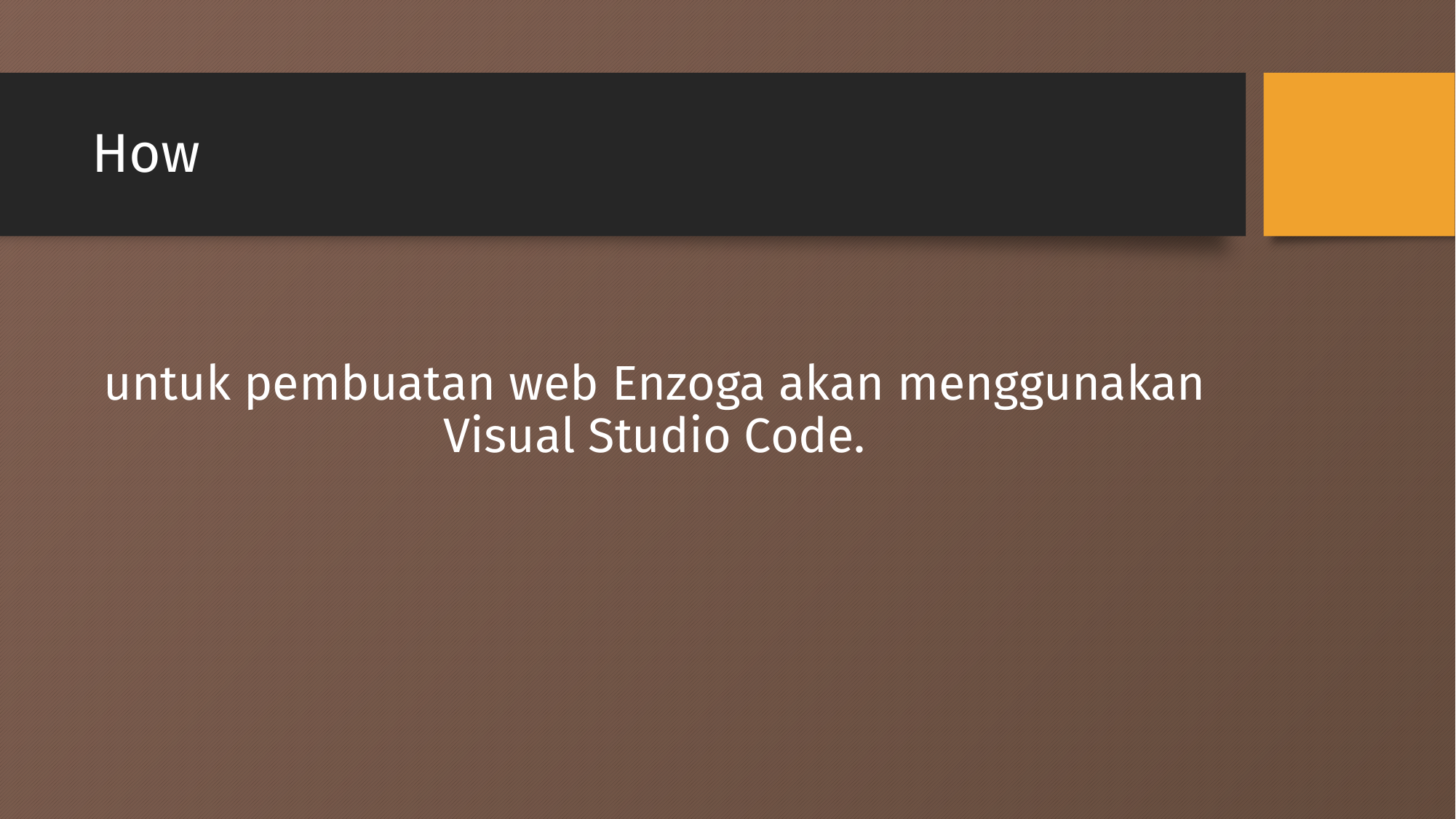

# How

untuk pembuatan web Enzoga akan menggunakan Visual Studio Code.